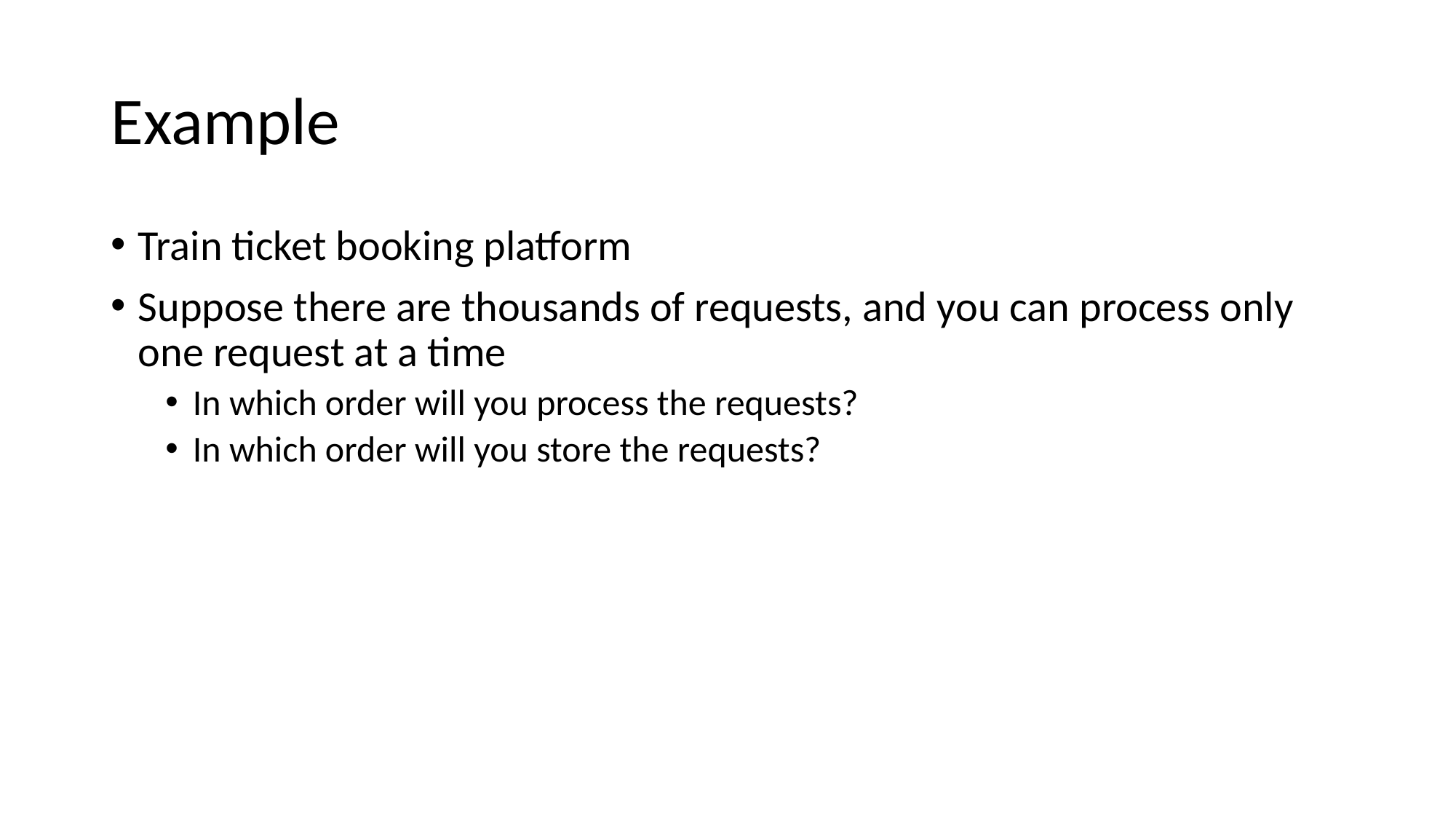

# Example
Train ticket booking platform
Suppose there are thousands of requests, and you can process only one request at a time
In which order will you process the requests?
In which order will you store the requests?